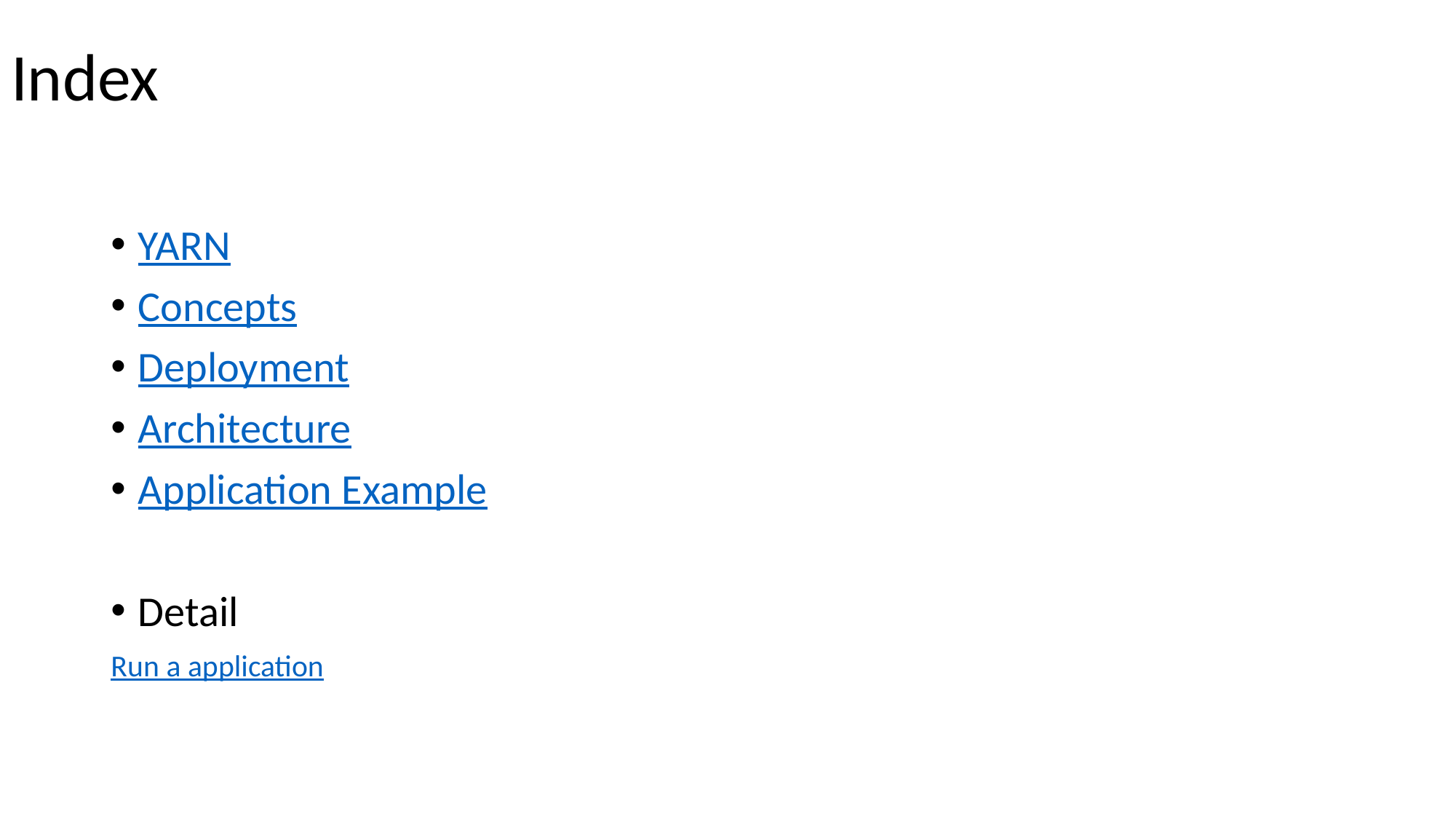

# Index
YARN
Concepts
Deployment
Architecture
Application Example

Detail
Run a application